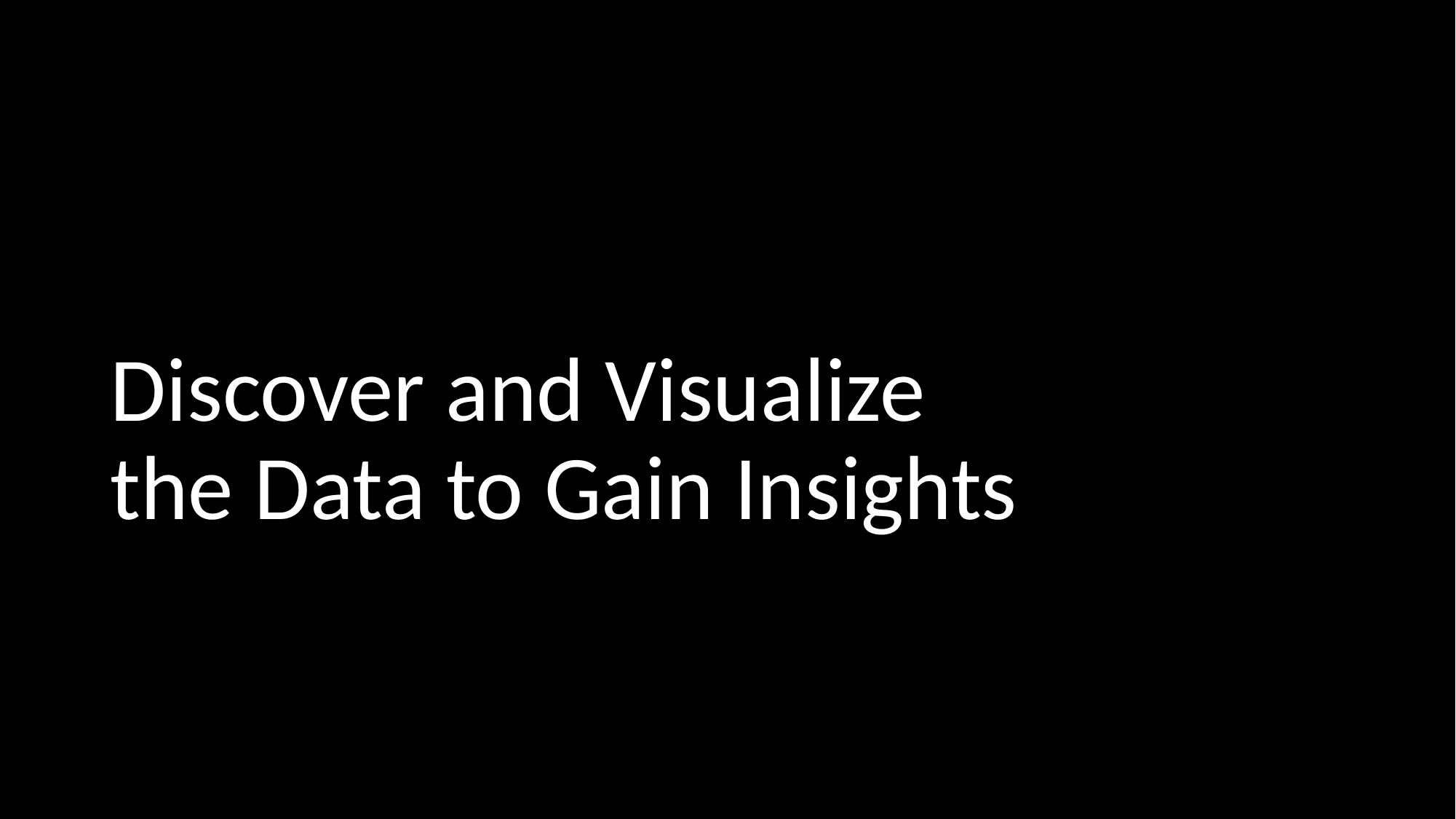

# Discover and Visualize the Data to Gain Insights